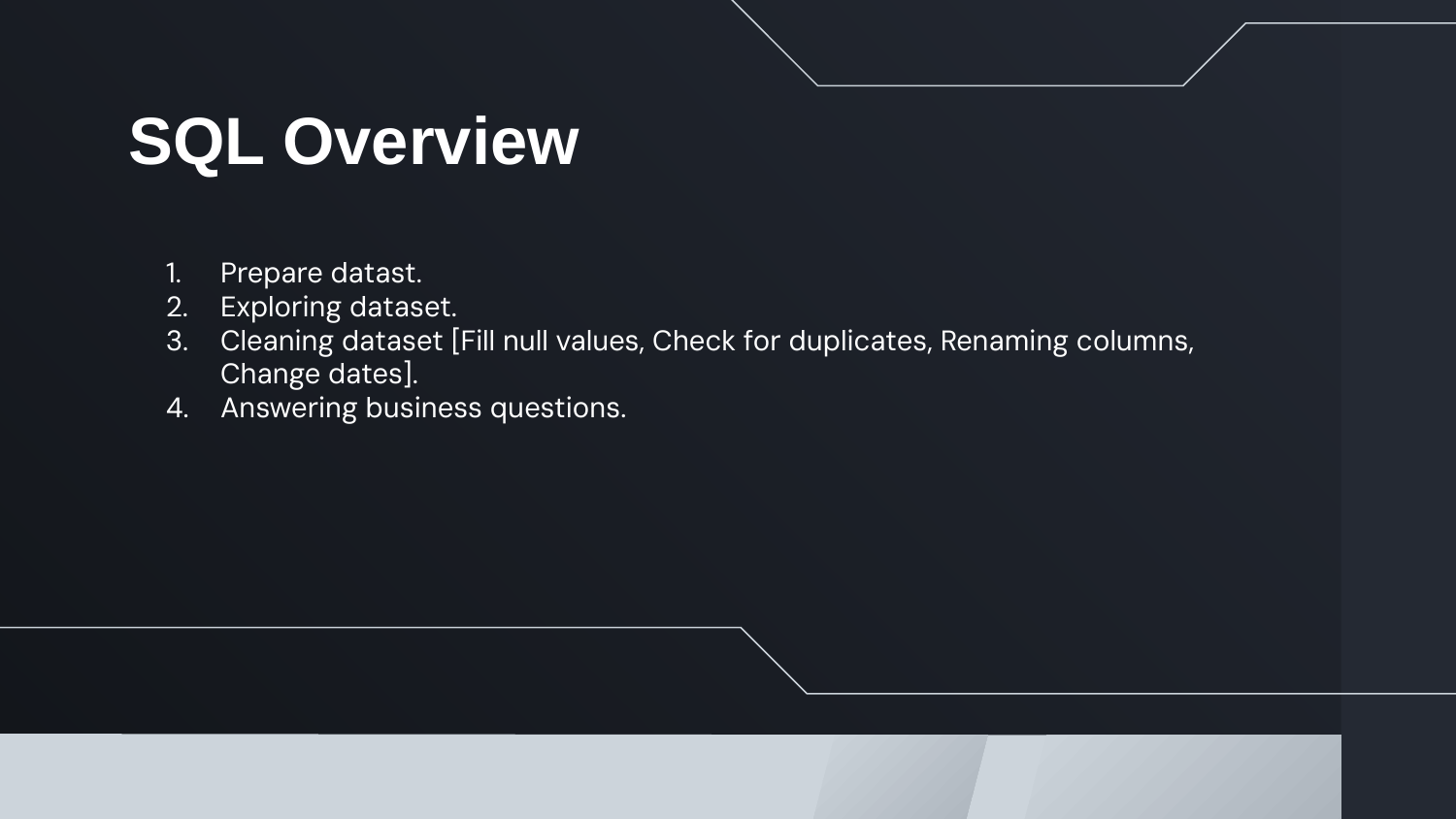

# SQL Overview
Prepare datast.
Exploring dataset.
Cleaning dataset [Fill null values, Check for duplicates, Renaming columns, Change dates].
Answering business questions.